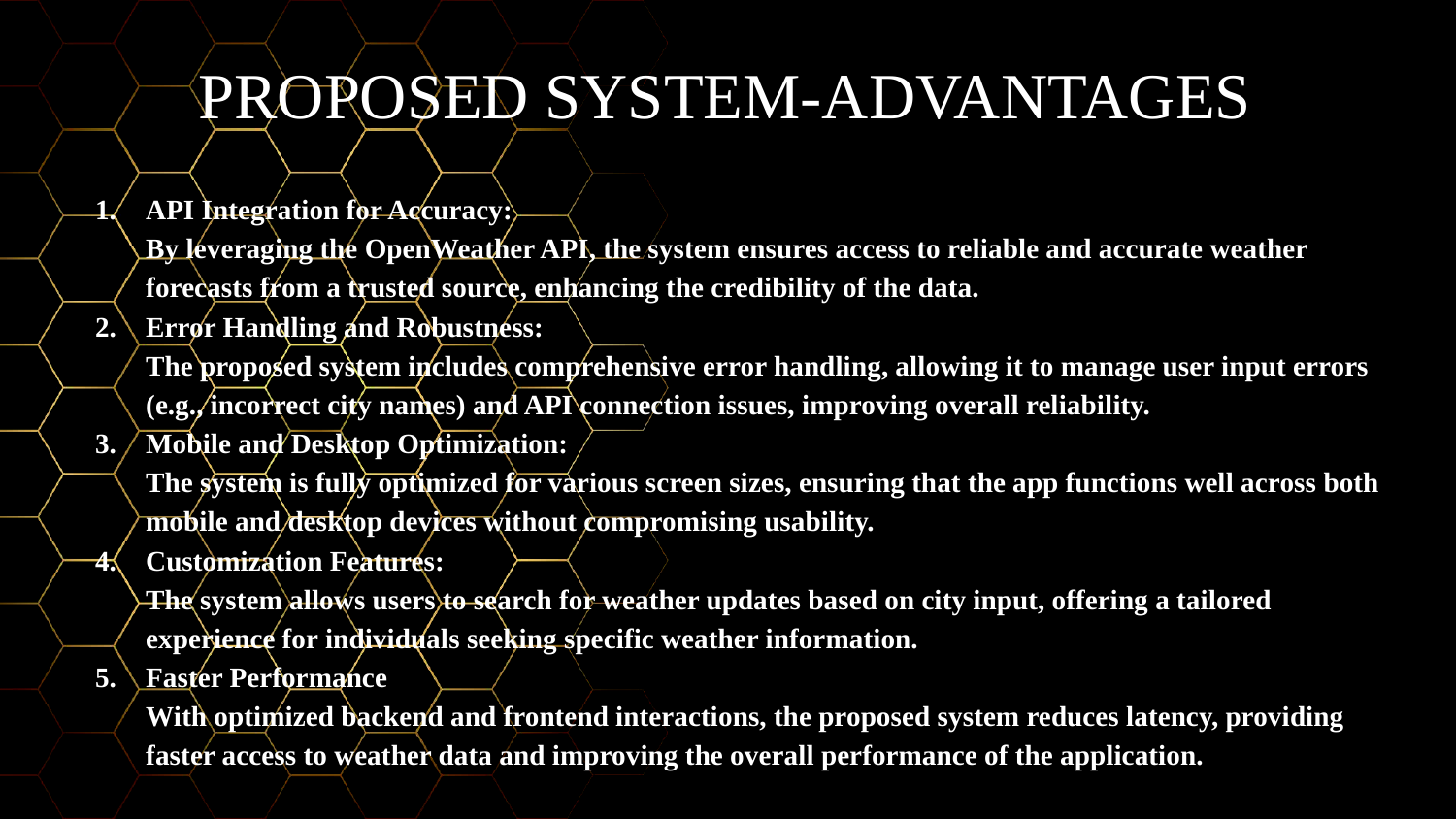

PROPOSED SYSTEM-ADVANTAGES
API Integration for Accuracy:
By leveraging the OpenWeather API, the system ensures access to reliable and accurate weather forecasts from a trusted source, enhancing the credibility of the data.
Error Handling and Robustness:
The proposed system includes comprehensive error handling, allowing it to manage user input errors (e.g., incorrect city names) and API connection issues, improving overall reliability.
Mobile and Desktop Optimization:
The system is fully optimized for various screen sizes, ensuring that the app functions well across both mobile and desktop devices without compromising usability.
Customization Features:
The system allows users to search for weather updates based on city input, offering a tailored experience for individuals seeking specific weather information.
Faster Performance
With optimized backend and frontend interactions, the proposed system reduces latency, providing faster access to weather data and improving the overall performance of the application.